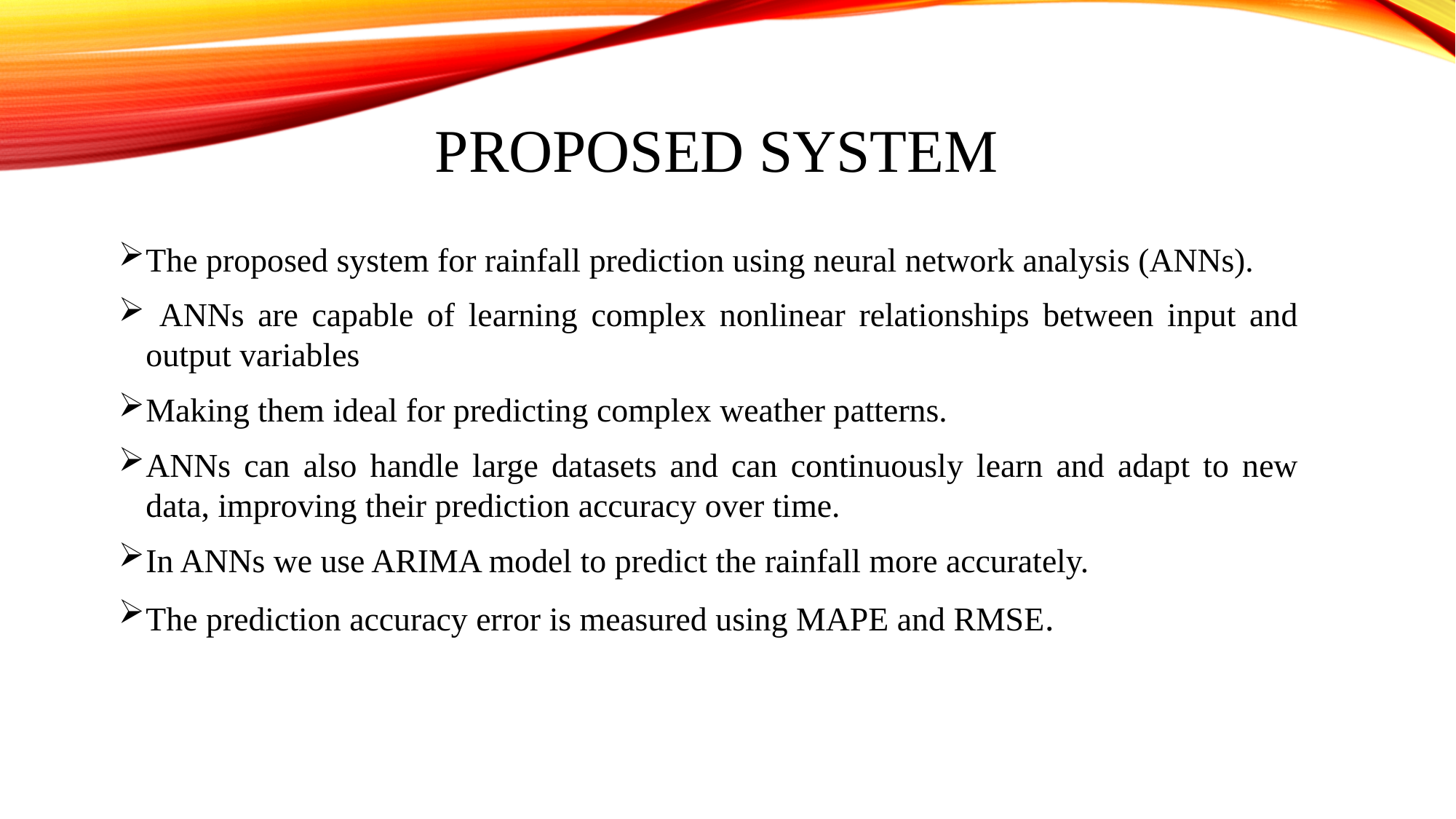

# PROPOSED SYSTEM
The proposed system for rainfall prediction using neural network analysis (ANNs).
 ANNs are capable of learning complex nonlinear relationships between input and output variables
Making them ideal for predicting complex weather patterns.
ANNs can also handle large datasets and can continuously learn and adapt to new data, improving their prediction accuracy over time.
In ANNs we use ARIMA model to predict the rainfall more accurately.
The prediction accuracy error is measured using MAPE and RMSE.